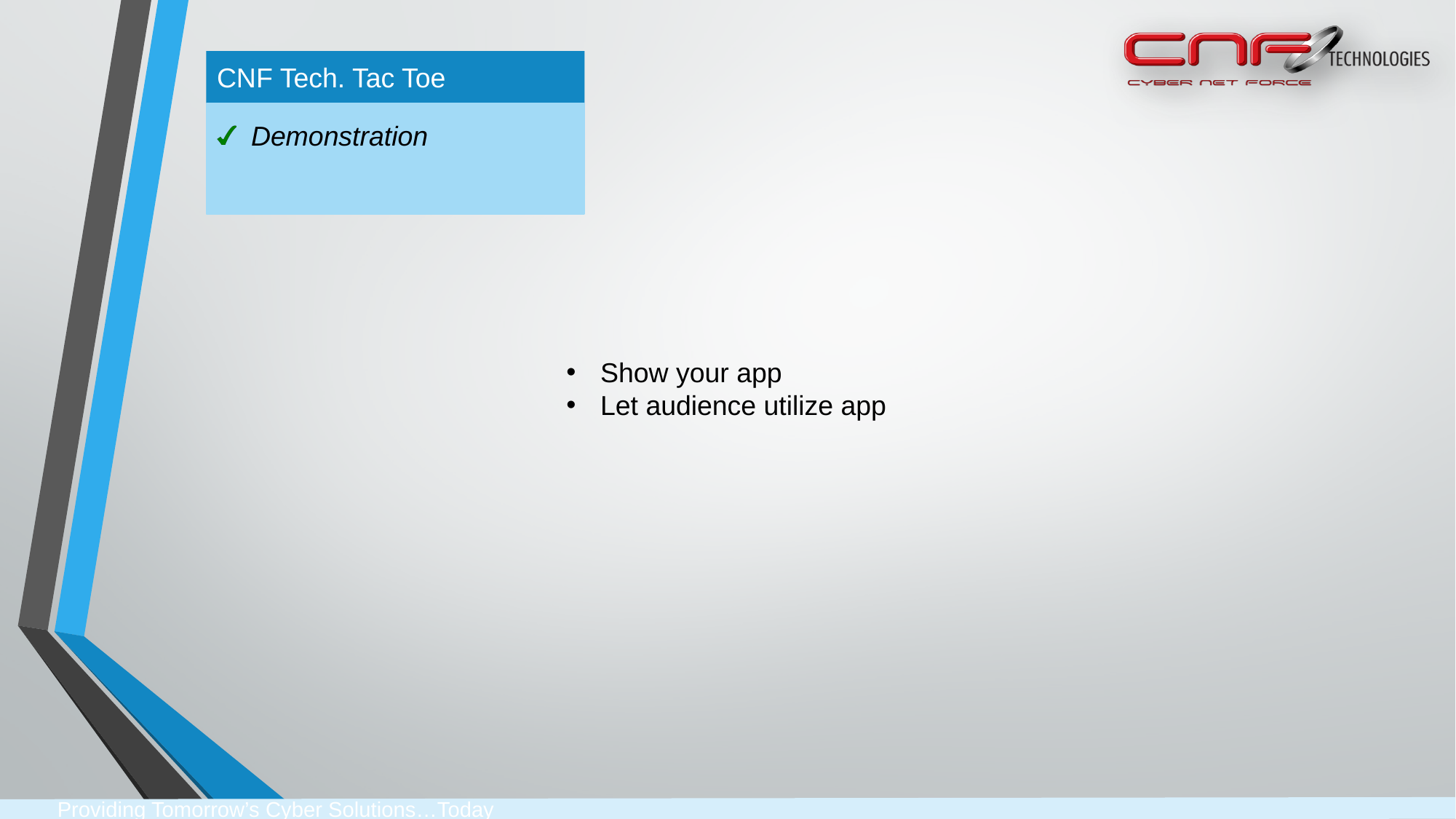

CNF Tech. Tac Toe
Demonstration

Show your app
Let audience utilize app